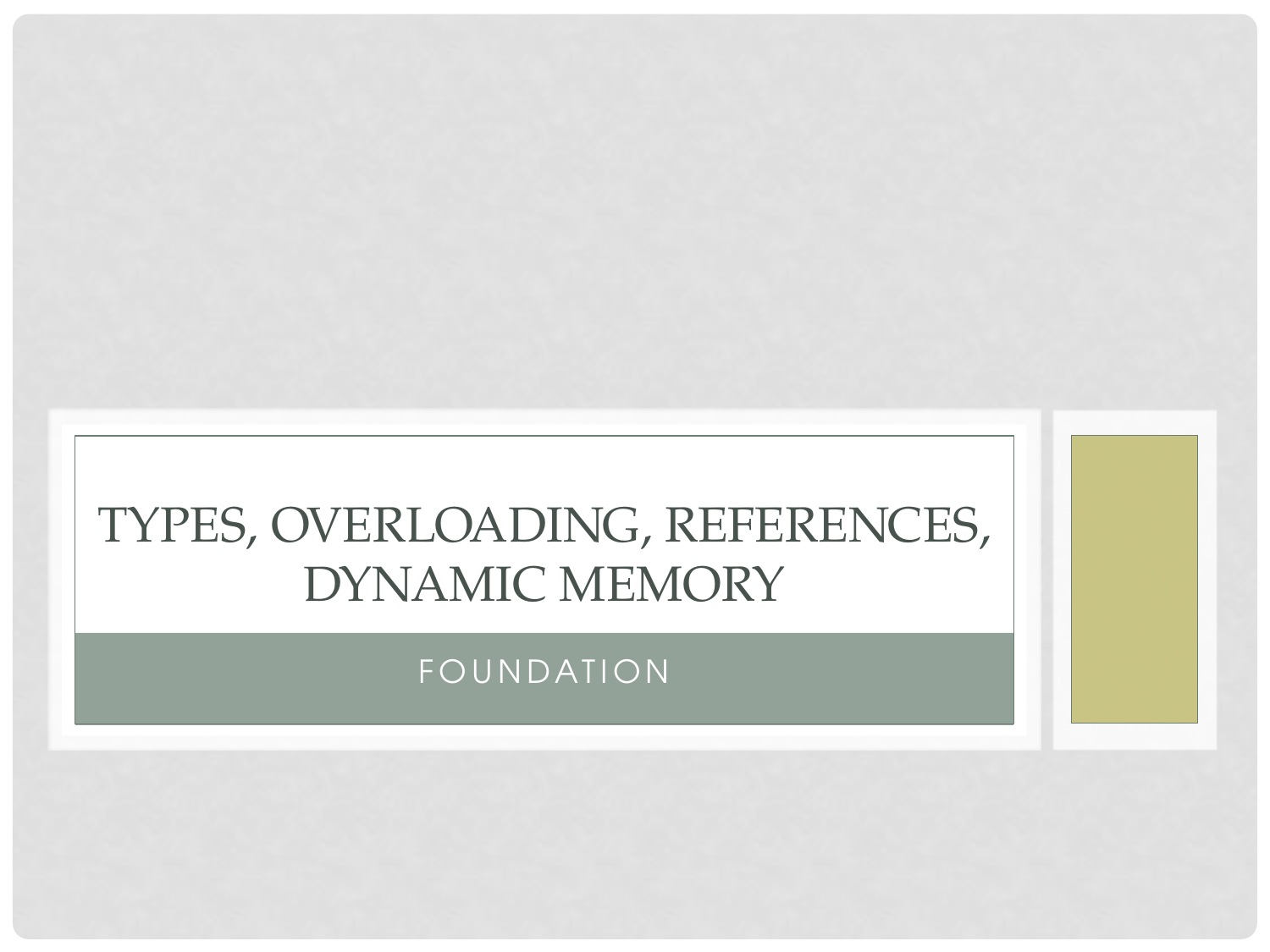

# Types, Overloading, References, Dynamic Memory
Foundation